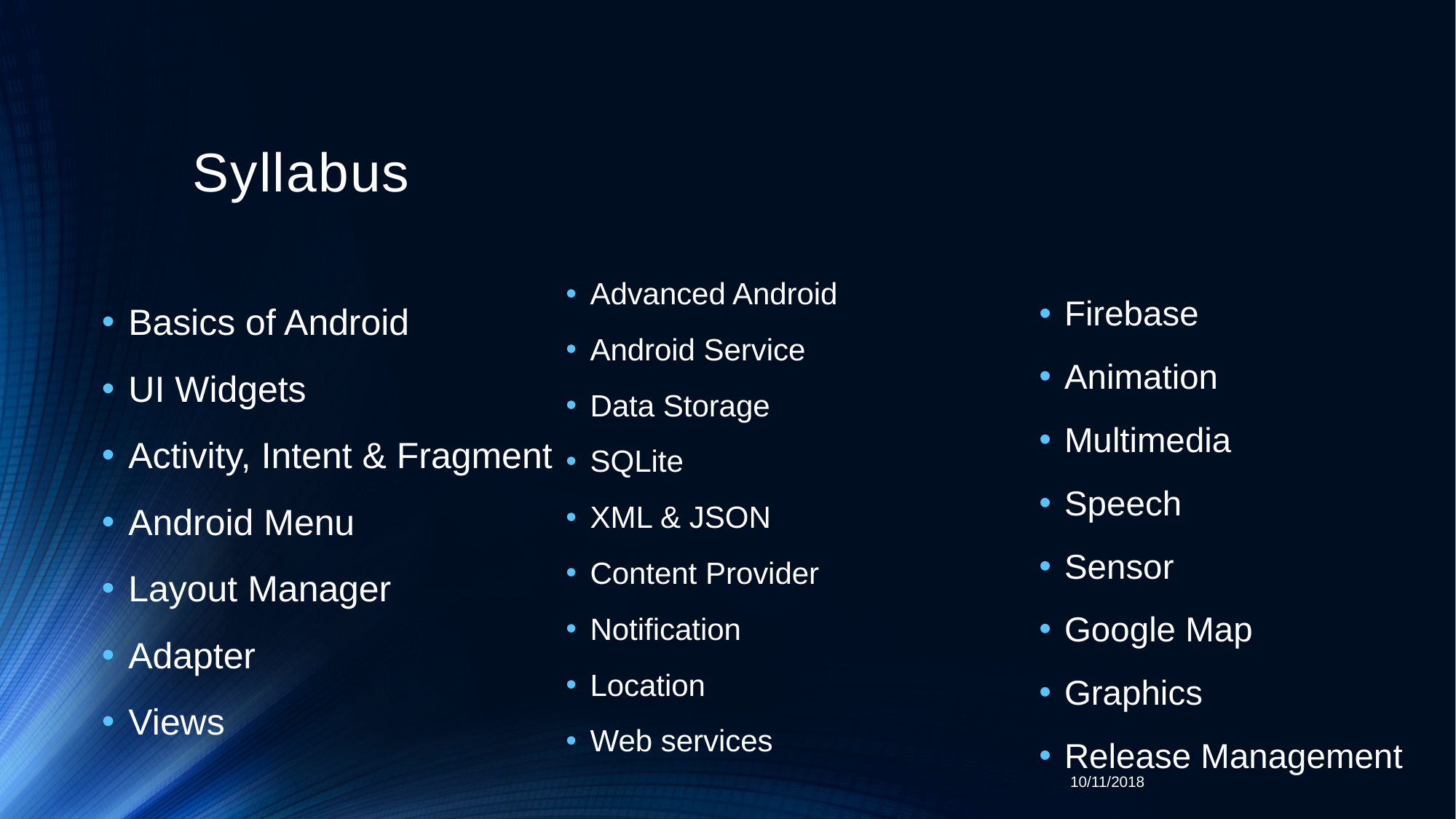

# Syllabus

Basics of Android
UI Widgets
Activity, Intent & Fragment
Android Menu
Layout Manager
Adapter
Views

Advanced Android
Android Service
Data Storage
SQLite
XML & JSON
Content Provider
Notification
Location
Web services

Firebase
Animation
Multimedia
Speech
Sensor
Google Map
Graphics
Release Management

10/11/2018